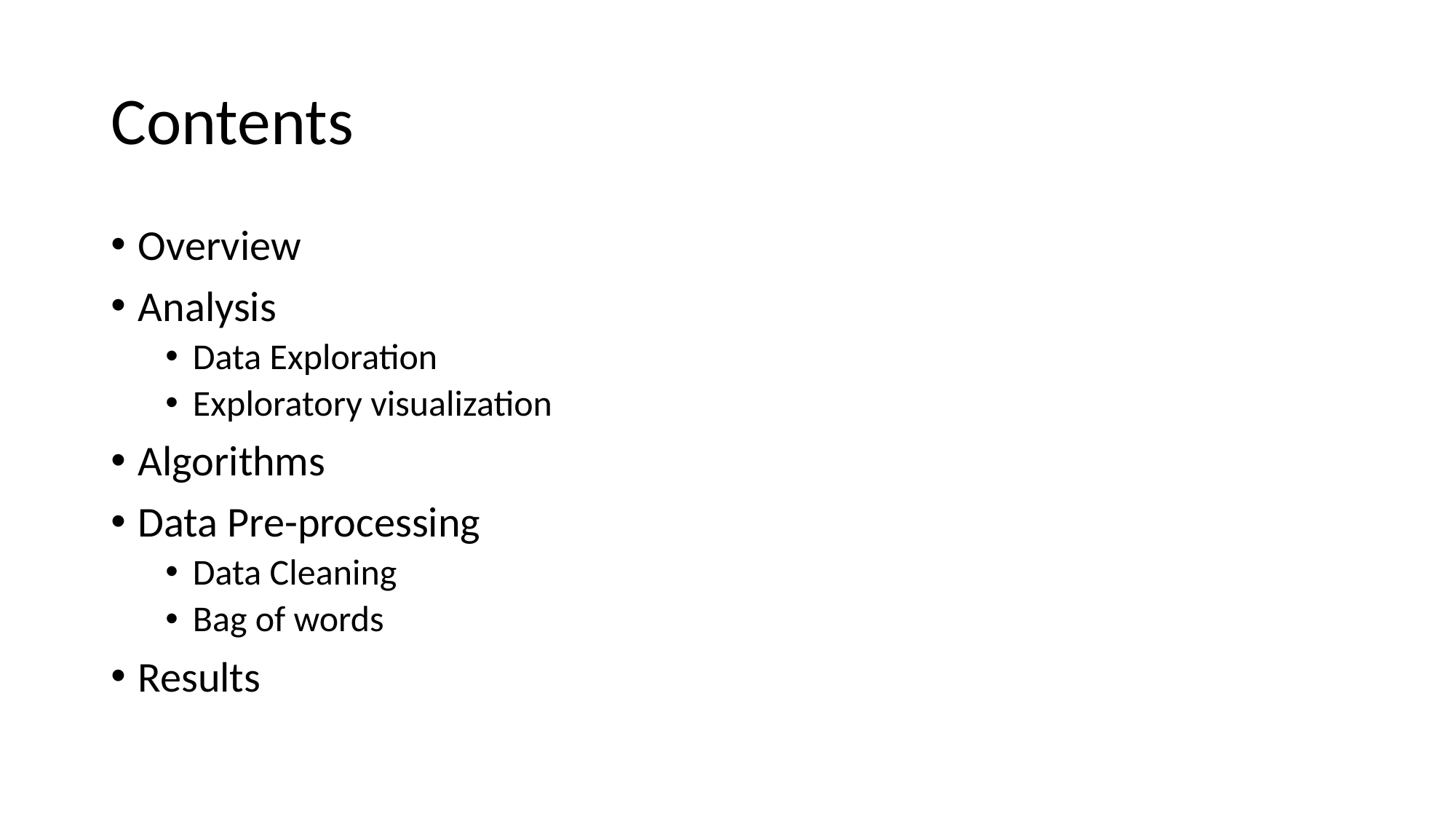

# Contents
Overview
Analysis
Data Exploration
Exploratory visualization
Algorithms
Data Pre-processing
Data Cleaning
Bag of words
Results